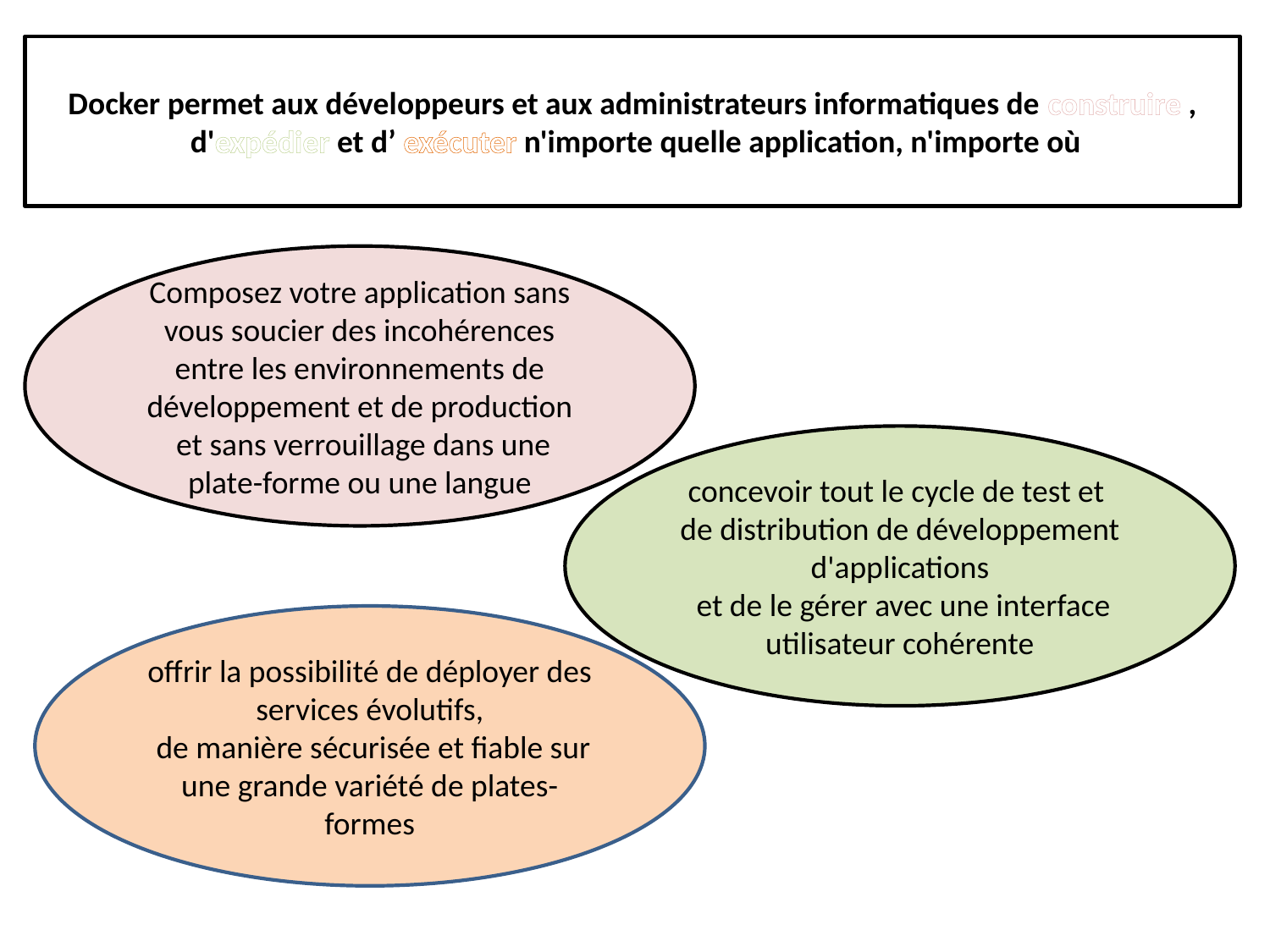

# Docker permet aux développeurs et aux administrateurs informatiques de construire , d'expédier et d’ exécuter n'importe quelle application, n'importe où
Composez votre application sans vous soucier des incohérences entre les environnements de développement et de production
 et sans verrouillage dans une plate-forme ou une langue
concevoir tout le cycle de test et
de distribution de développement d'applications
 et de le gérer avec une interface utilisateur cohérente
offrir la possibilité de déployer des services évolutifs,
 de manière sécurisée et fiable sur une grande variété de plates-formes